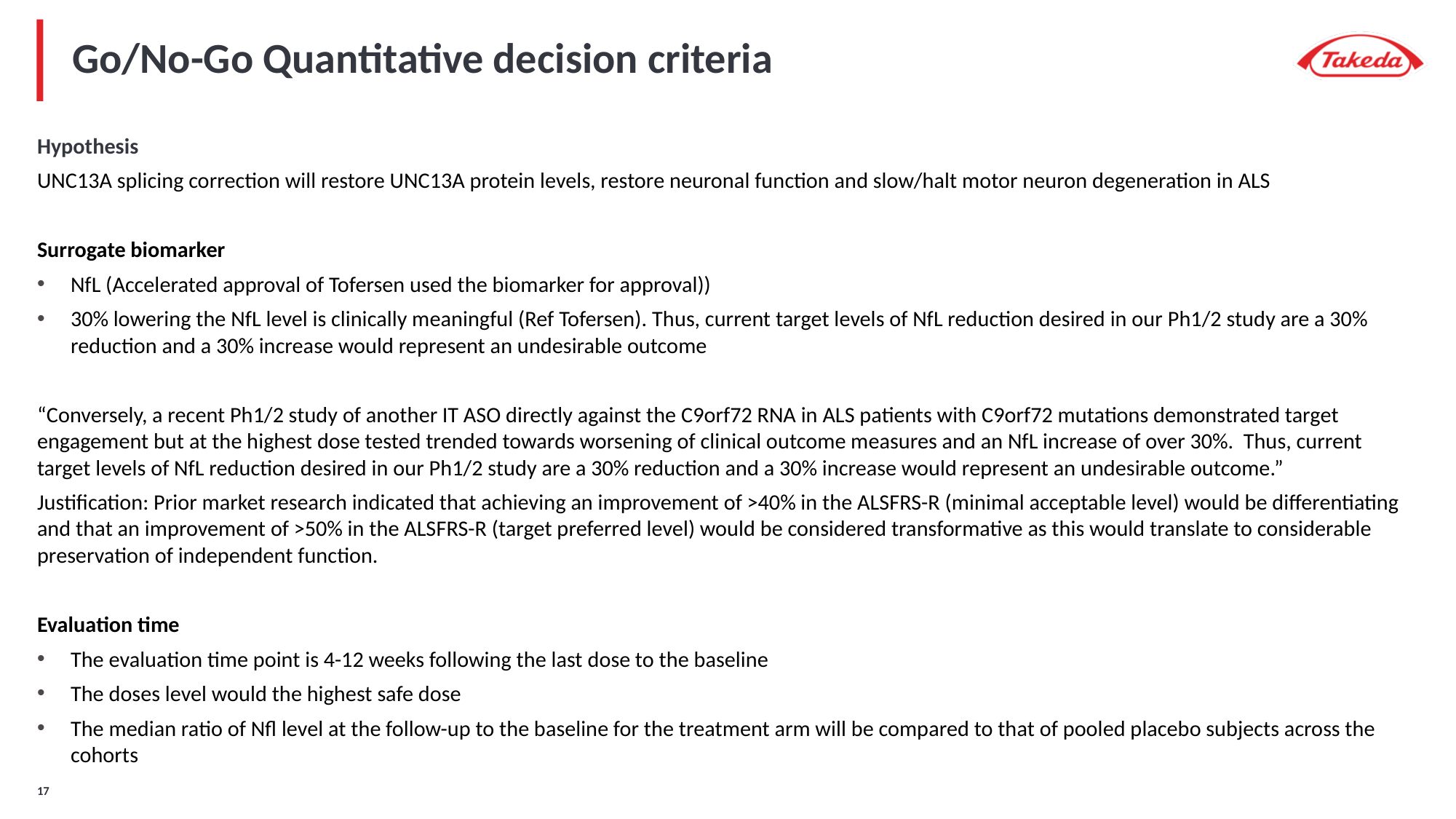

# Go/No-Go Quantitative decision criteria
Hypothesis
UNC13A splicing correction will restore UNC13A protein levels, restore neuronal function and slow/halt motor neuron degeneration in ALS

Surrogate biomarker
NfL (Accelerated approval of Tofersen used the biomarker for approval))
30% lowering the NfL level is clinically meaningful (Ref Tofersen). Thus, current target levels of NfL reduction desired in our Ph1/2 study are a 30% reduction and a 30% increase would represent an undesirable outcome

“Conversely, a recent Ph1/2 study of another IT ASO directly against the C9orf72 RNA in ALS patients with C9orf72 mutations demonstrated target engagement but at the highest dose tested trended towards worsening of clinical outcome measures and an NfL increase of over 30%.  Thus, current target levels of NfL reduction desired in our Ph1/2 study are a 30% reduction and a 30% increase would represent an undesirable outcome.”
Justification: Prior market research indicated that achieving an improvement of >40% in the ALSFRS-R (minimal acceptable level) would be differentiating and that an improvement of >50% in the ALSFRS-R (target preferred level) would be considered transformative as this would translate to considerable preservation of independent function.

Evaluation time
The evaluation time point is 4-12 weeks following the last dose to the baseline
The doses level would the highest safe dose
The median ratio of Nfl level at the follow-up to the baseline for the treatment arm will be compared to that of pooled placebo subjects across the cohorts

17